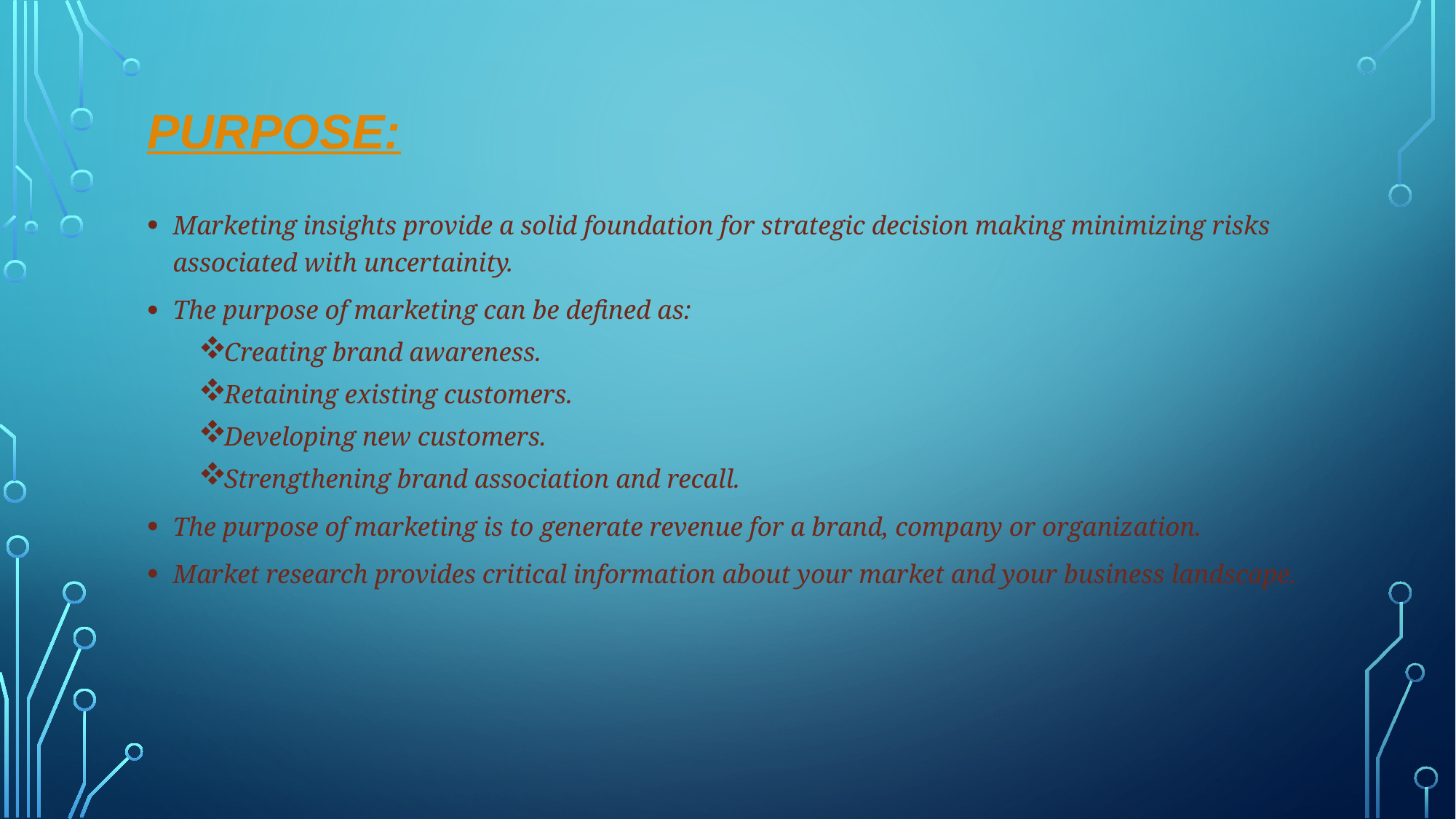

# Purpose:
Marketing insights provide a solid foundation for strategic decision making minimizing risks associated with uncertainity.
The purpose of marketing can be defined as:
Creating brand awareness.
Retaining existing customers.
Developing new customers.
Strengthening brand association and recall.
The purpose of marketing is to generate revenue for a brand, company or organization.
Market research provides critical information about your market and your business landscape.